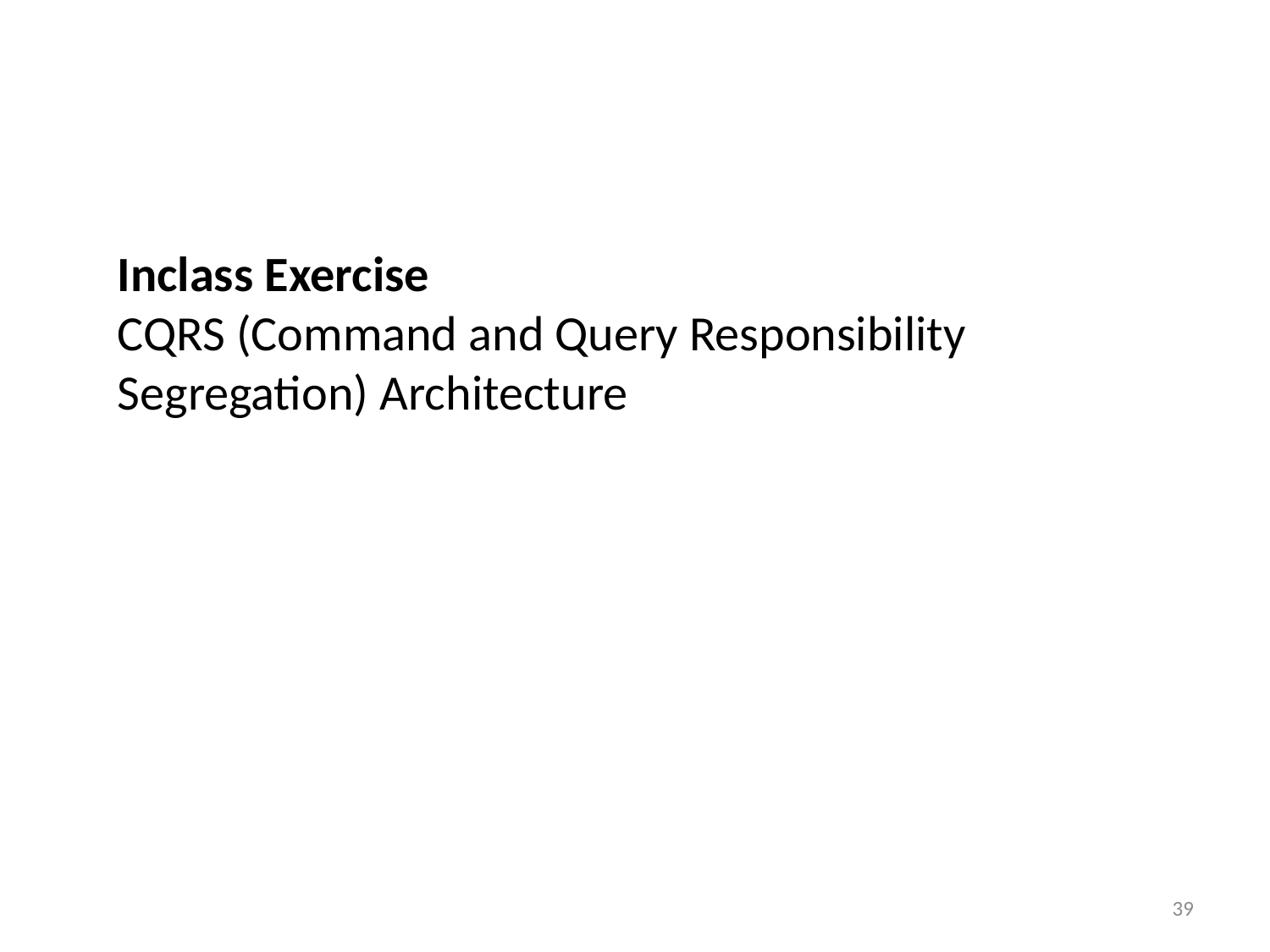

Inclass Exercise
CQRS (Command and Query Responsibility Segregation) Architecture
39